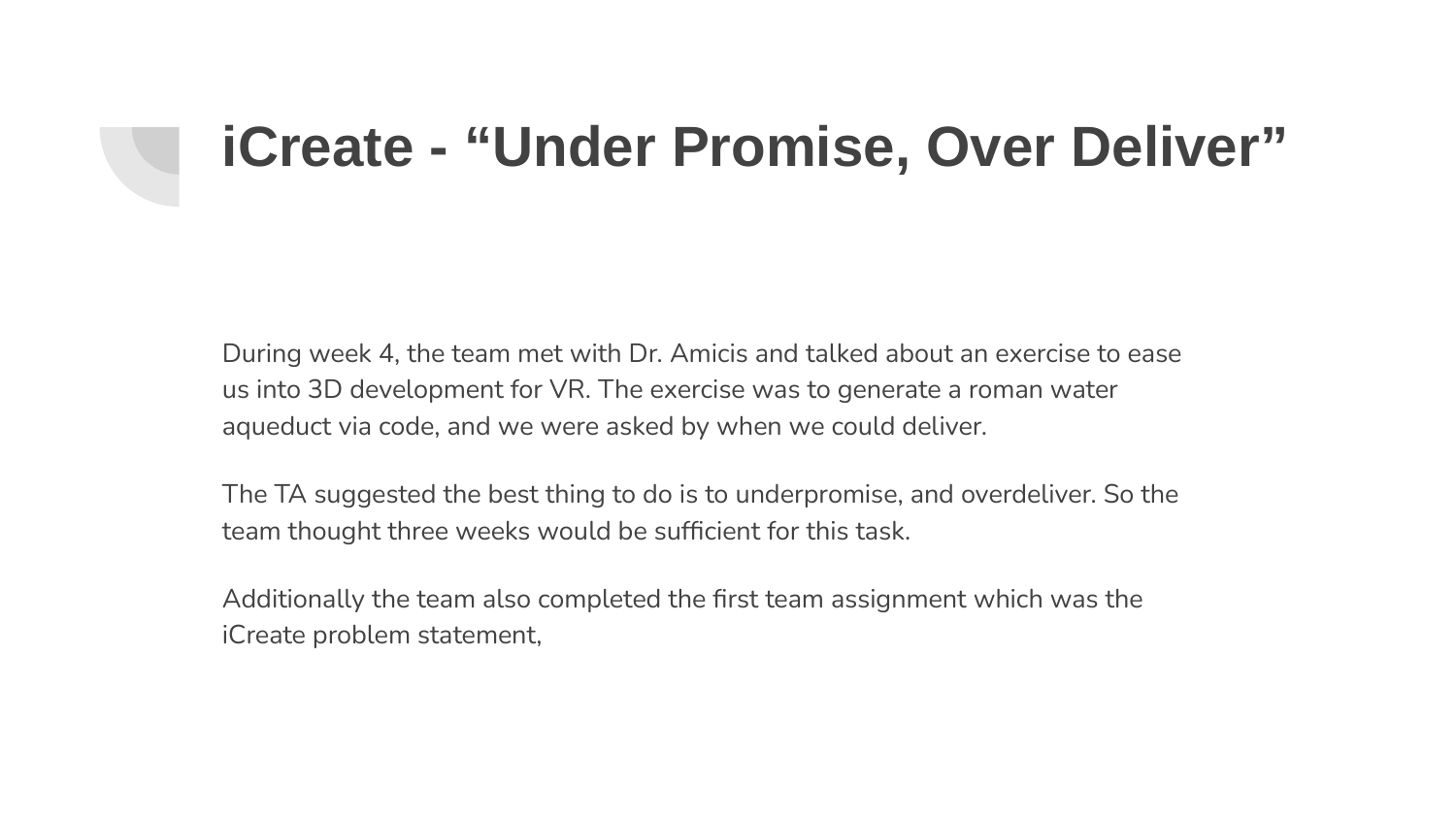

# iCreate - “Under Promise, Over Deliver”
During week 4, the team met with Dr. Amicis and talked about an exercise to ease us into 3D development for VR. The exercise was to generate a roman water aqueduct via code, and we were asked by when we could deliver.
The TA suggested the best thing to do is to underpromise, and overdeliver. So the team thought three weeks would be sufficient for this task.
Additionally the team also completed the first team assignment which was the iCreate problem statement,